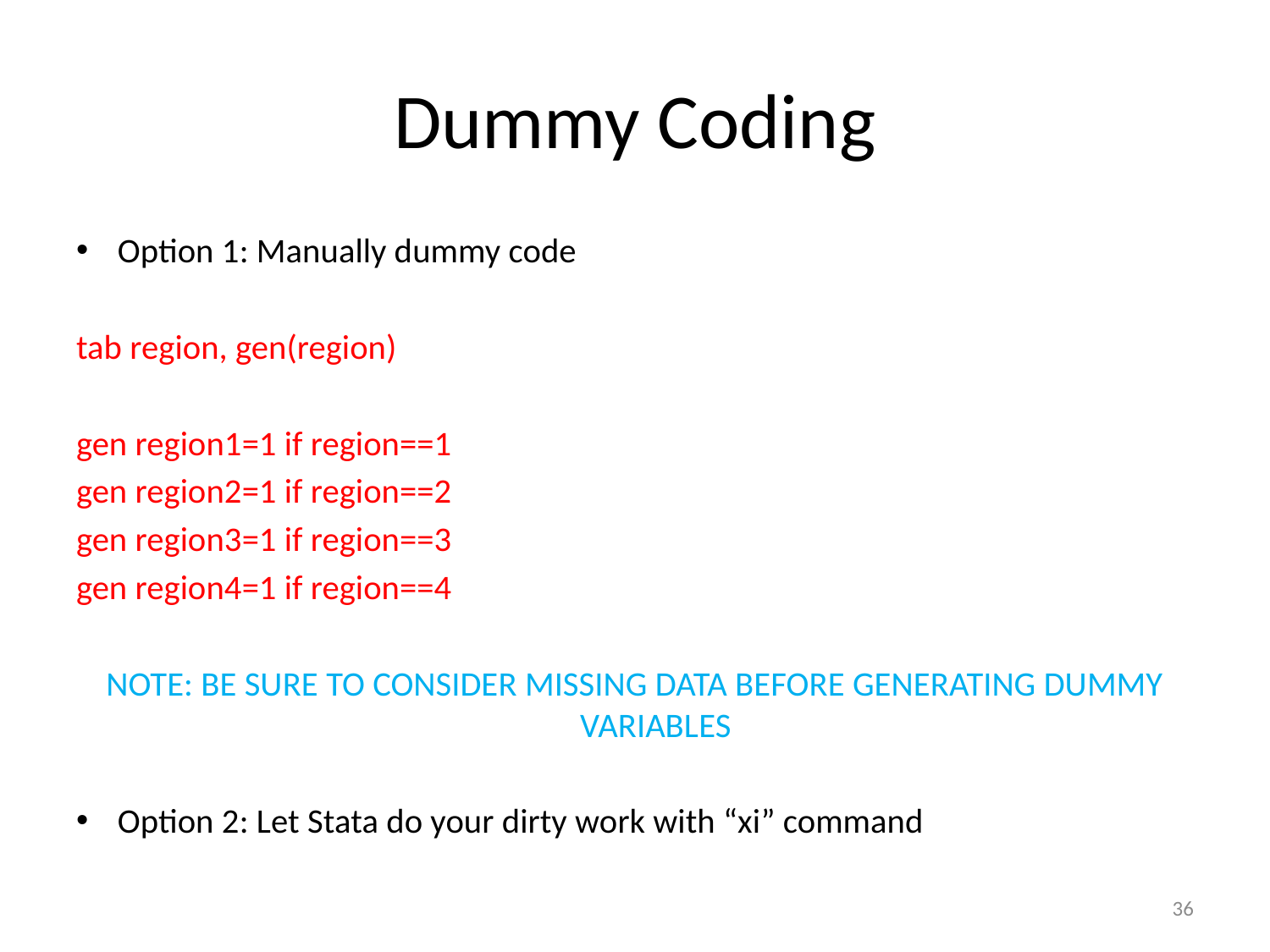

# Dummy Coding
Option 1: Manually dummy code

tab region, gen(region)

gen region1=1 if region==1
gen region2=1 if region==2
gen region3=1 if region==3
gen region4=1 if region==4

NOTE: BE SURE TO CONSIDER MISSING DATA BEFORE GENERATING DUMMY VARIABLES

Option 2: Let Stata do your dirty work with “xi” command
36